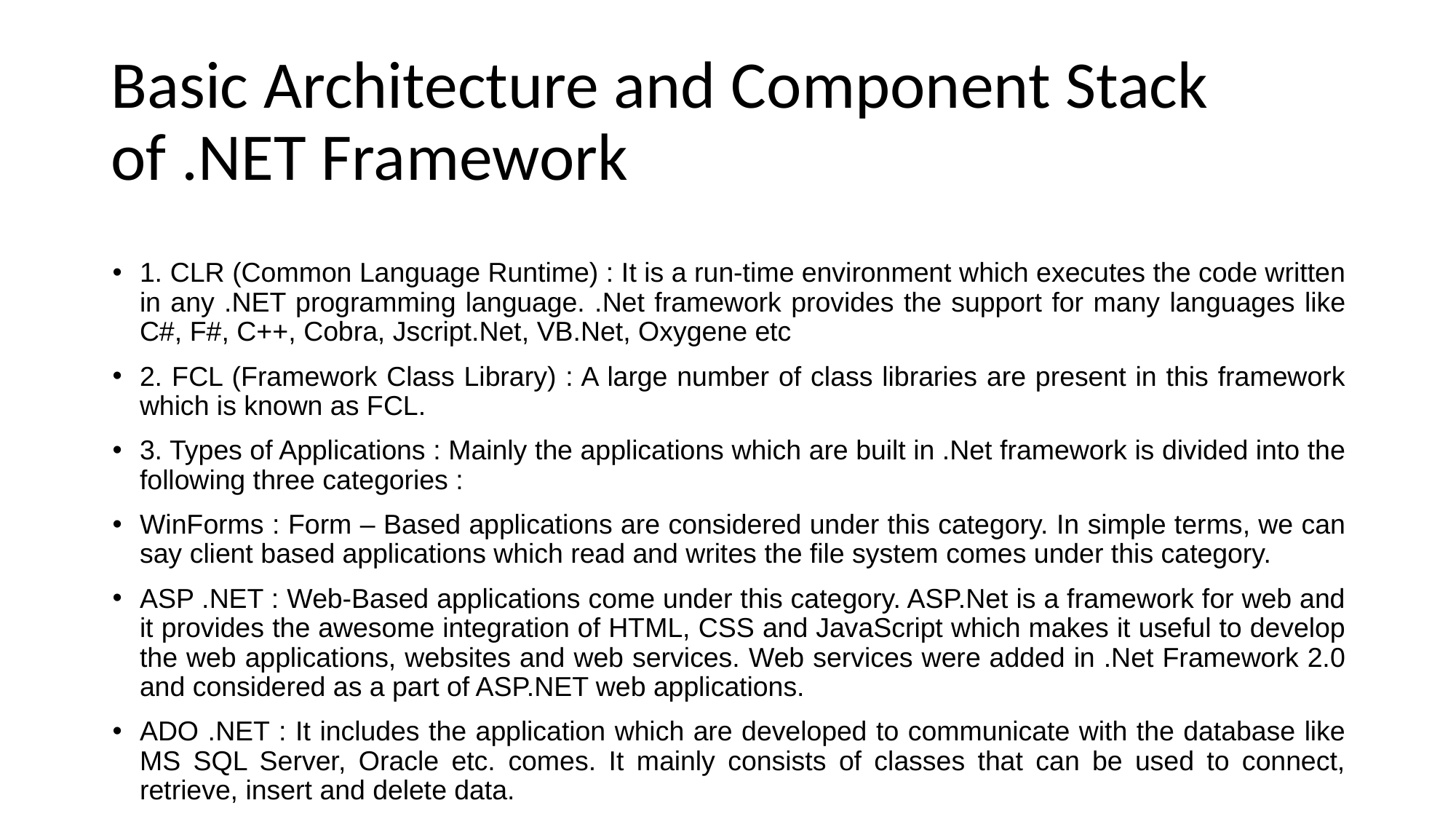

# Basic Architecture and Component Stack of .NET Framework

1. CLR (Common Language Runtime) : It is a run-time environment which executes the code written in any .NET programming language. .Net framework provides the support for many languages like C#, F#, C++, Cobra, Jscript.Net, VB.Net, Oxygene etc
2. FCL (Framework Class Library) : A large number of class libraries are present in this framework which is known as FCL.
3. Types of Applications : Mainly the applications which are built in .Net framework is divided into the following three categories :
WinForms : Form – Based applications are considered under this category. In simple terms, we can say client based applications which read and writes the file system comes under this category.
ASP .NET : Web-Based applications come under this category. ASP.Net is a framework for web and it provides the awesome integration of HTML, CSS and JavaScript which makes it useful to develop the web applications, websites and web services. Web services were added in .Net Framework 2.0 and considered as a part of ASP.NET web applications.
ADO .NET : It includes the application which are developed to communicate with the database like MS SQL Server, Oracle etc. comes. It mainly consists of classes that can be used to connect, retrieve, insert and delete data.